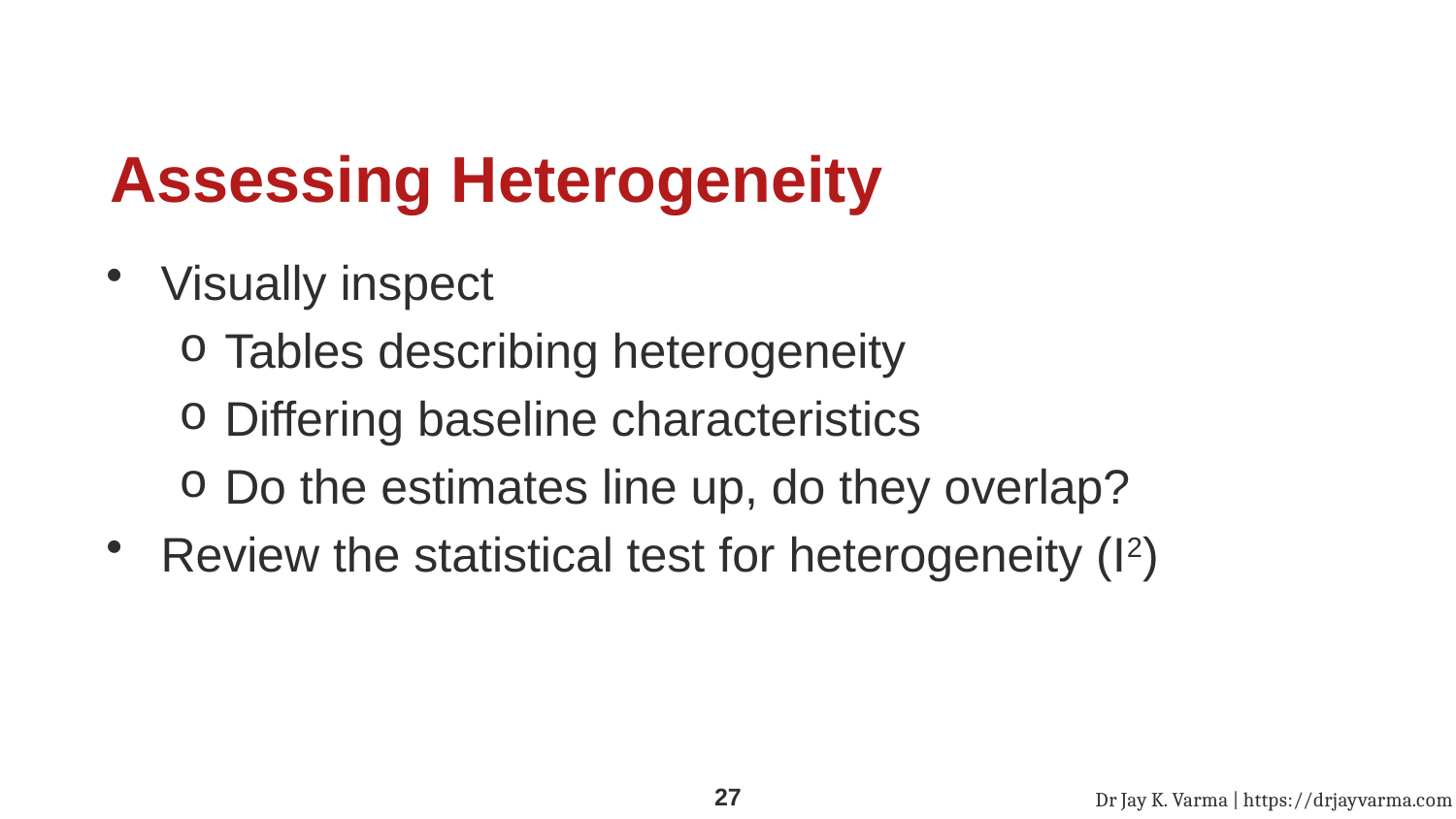

# Assessing Heterogeneity
Visually inspect
Tables describing heterogeneity
Differing baseline characteristics
Do the estimates line up, do they overlap?
Review the statistical test for heterogeneity (I2)

Dr Jay K. Varma | https://drjayvarma.com